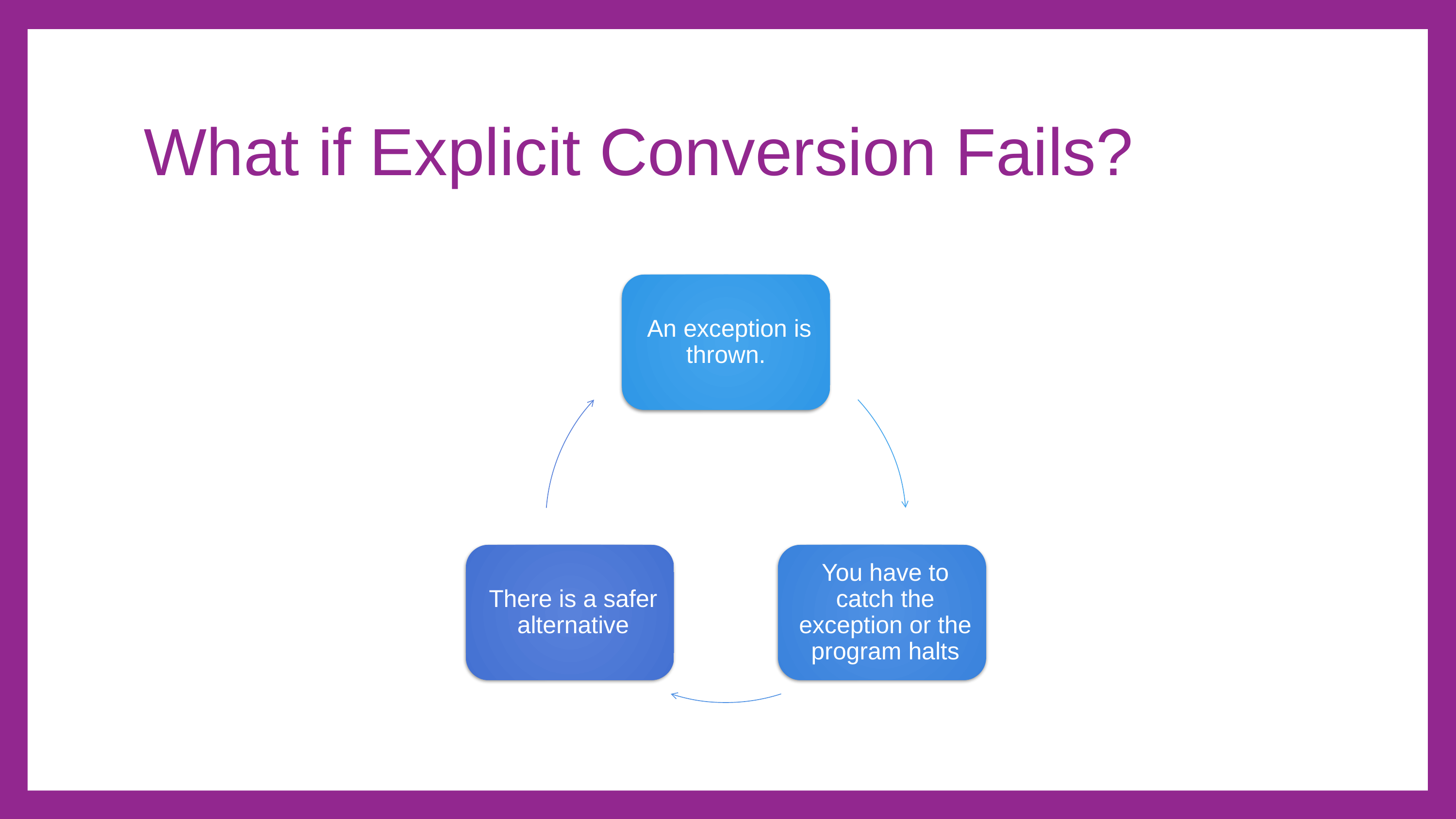

# What if Explicit Conversion Fails?
An exception is thrown.
You have to catch the exception or the program halts
There is a safer alternative